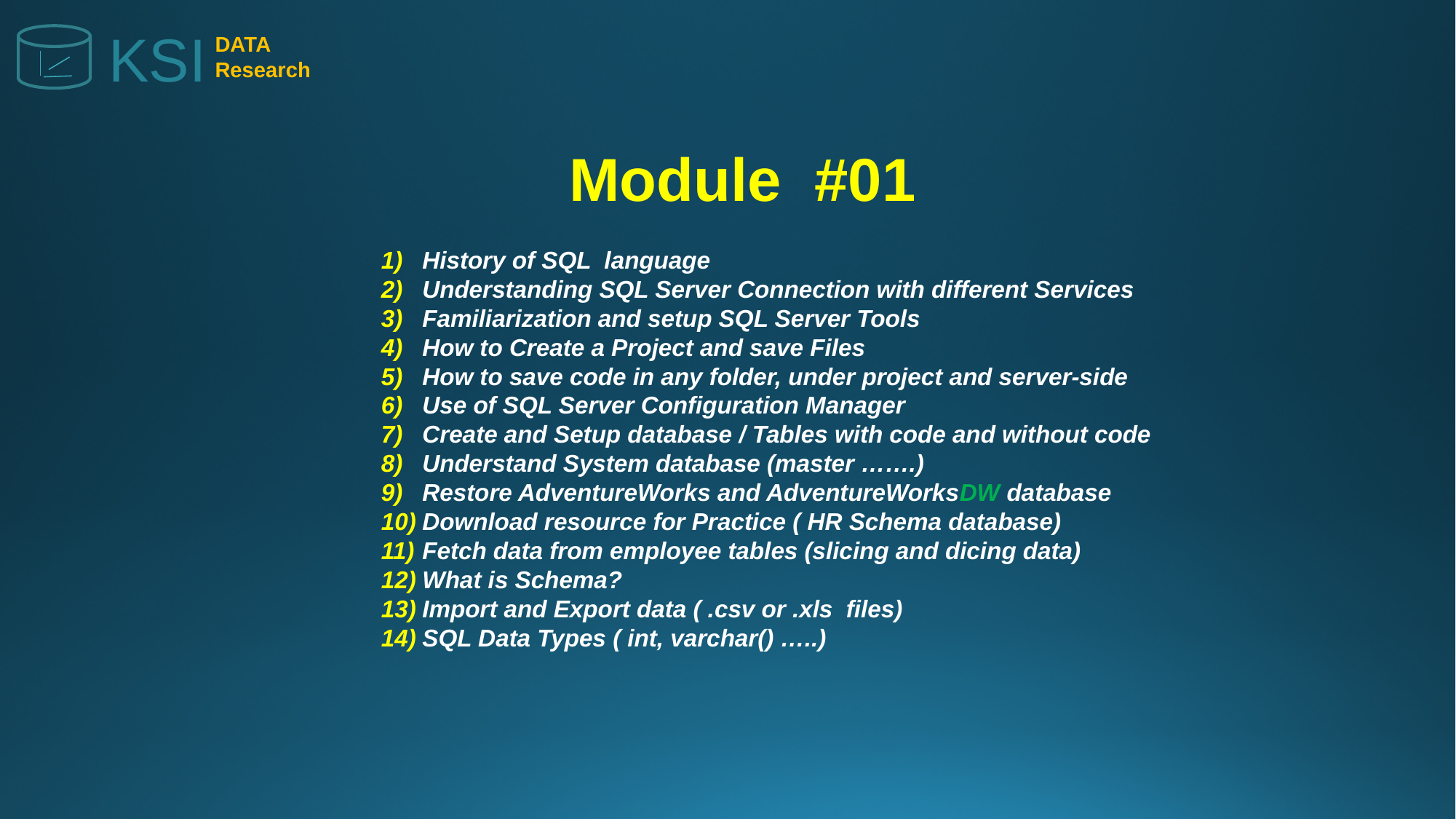

KSI

DATA
Research
Module  #01
History of SQL  language
Understanding SQL Server Connection with different Services
Familiarization and setup SQL Server Tools
How to Create a Project and save Files
How to save code in any folder, under project and server-side
Use of SQL Server Configuration Manager
Create and Setup database / Tables with code and without code
Understand System database (master …….)
Restore AdventureWorks and AdventureWorksDW database
Download resource for Practice ( HR Schema database)
Fetch data from employee tables (slicing and dicing data)
What is Schema?
Import and Export data ( .csv or .xls  files)
SQL Data Types ( int, varchar() …..)